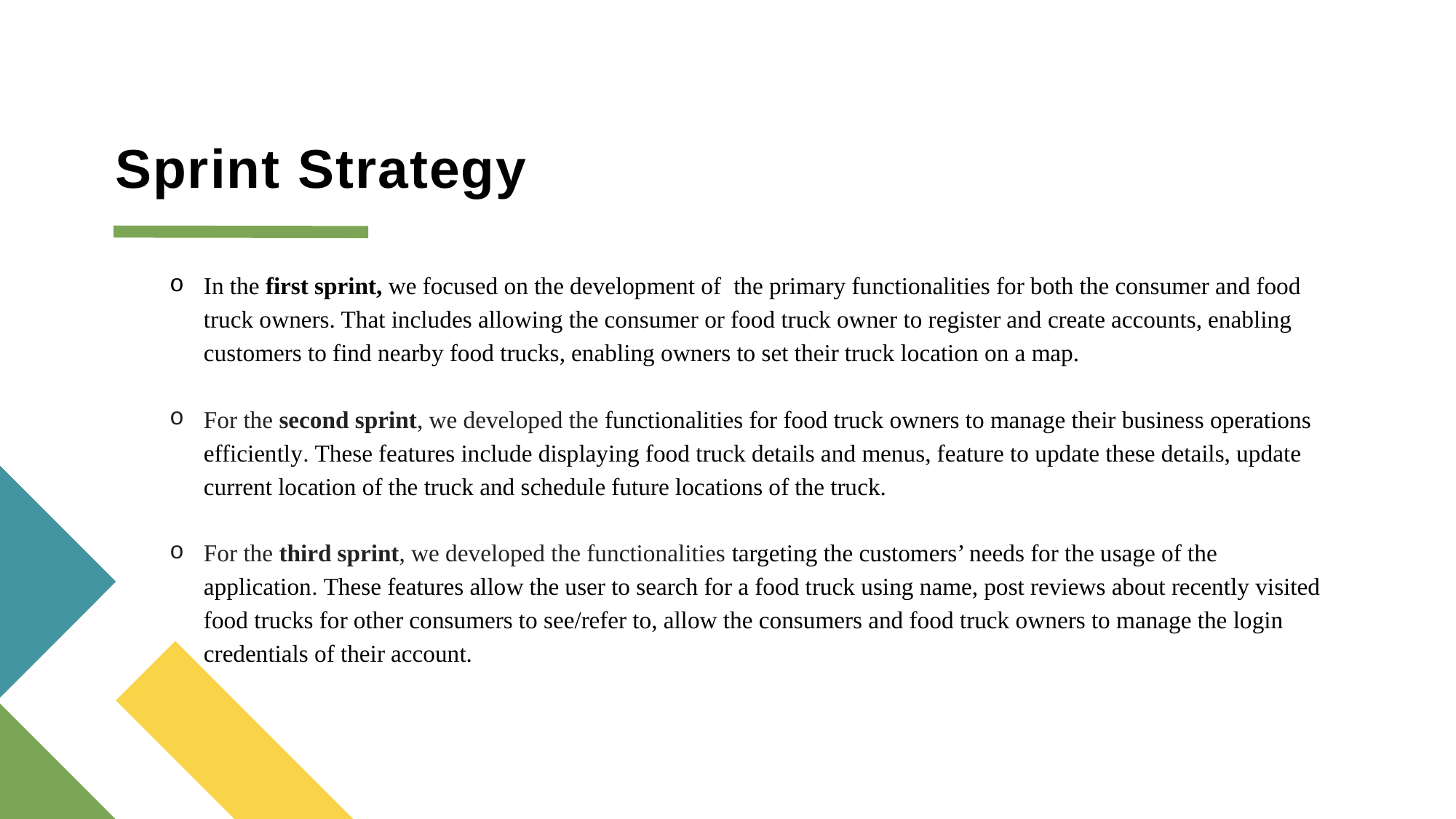

# Sprint Strategy

In the first sprint, we focused on the development of  the primary functionalities for both the consumer and food truck owners. That includes allowing the consumer or food truck owner to register and create accounts, enabling customers to find nearby food trucks, enabling owners to set their truck location on a map.

For the second sprint, we developed the functionalities for food truck owners to manage their business operations efficiently. These features include displaying food truck details and menus, feature to update these details, update current location of the truck and schedule future locations of the truck.

For the third sprint, we developed the functionalities targeting the customers’ needs for the usage of the application. These features allow the user to search for a food truck using name, post reviews about recently visited food trucks for other consumers to see/refer to, allow the consumers and food truck owners to manage the login credentials of their account.